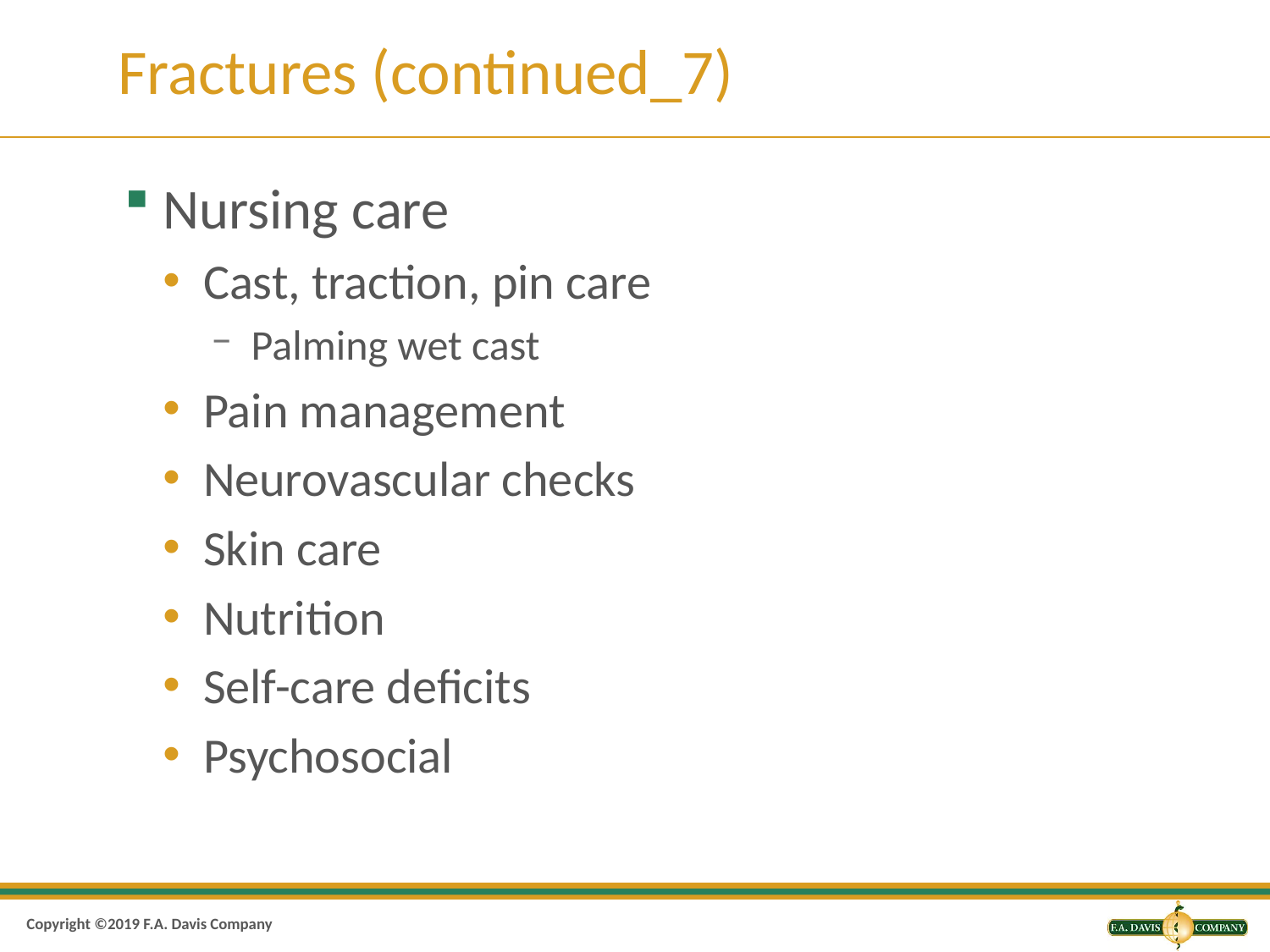

# Fractures (continued_7)
Nursing care
Cast, traction, pin care
Palming wet cast
Pain management
Neurovascular checks
Skin care
Nutrition
Self-care deficits
Psychosocial